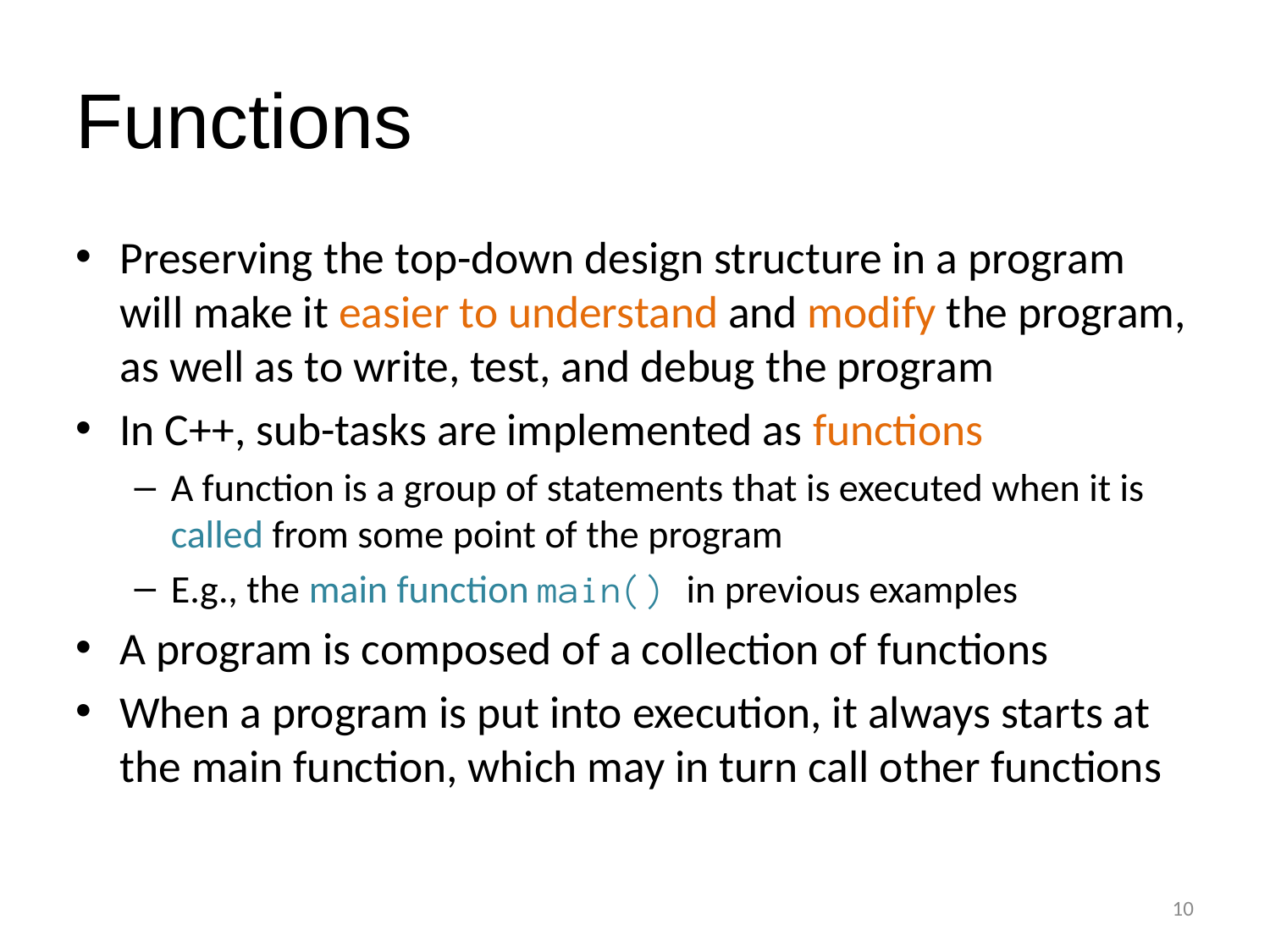

Functions
Preserving the top-down design structure in a program will make it easier to understand and modify the program, as well as to write, test, and debug the program
In C++, sub-tasks are implemented as functions
A function is a group of statements that is executed when it is called from some point of the program
E.g., the main function main() in previous examples
A program is composed of a collection of functions
When a program is put into execution, it always starts at the main function, which may in turn call other functions

10